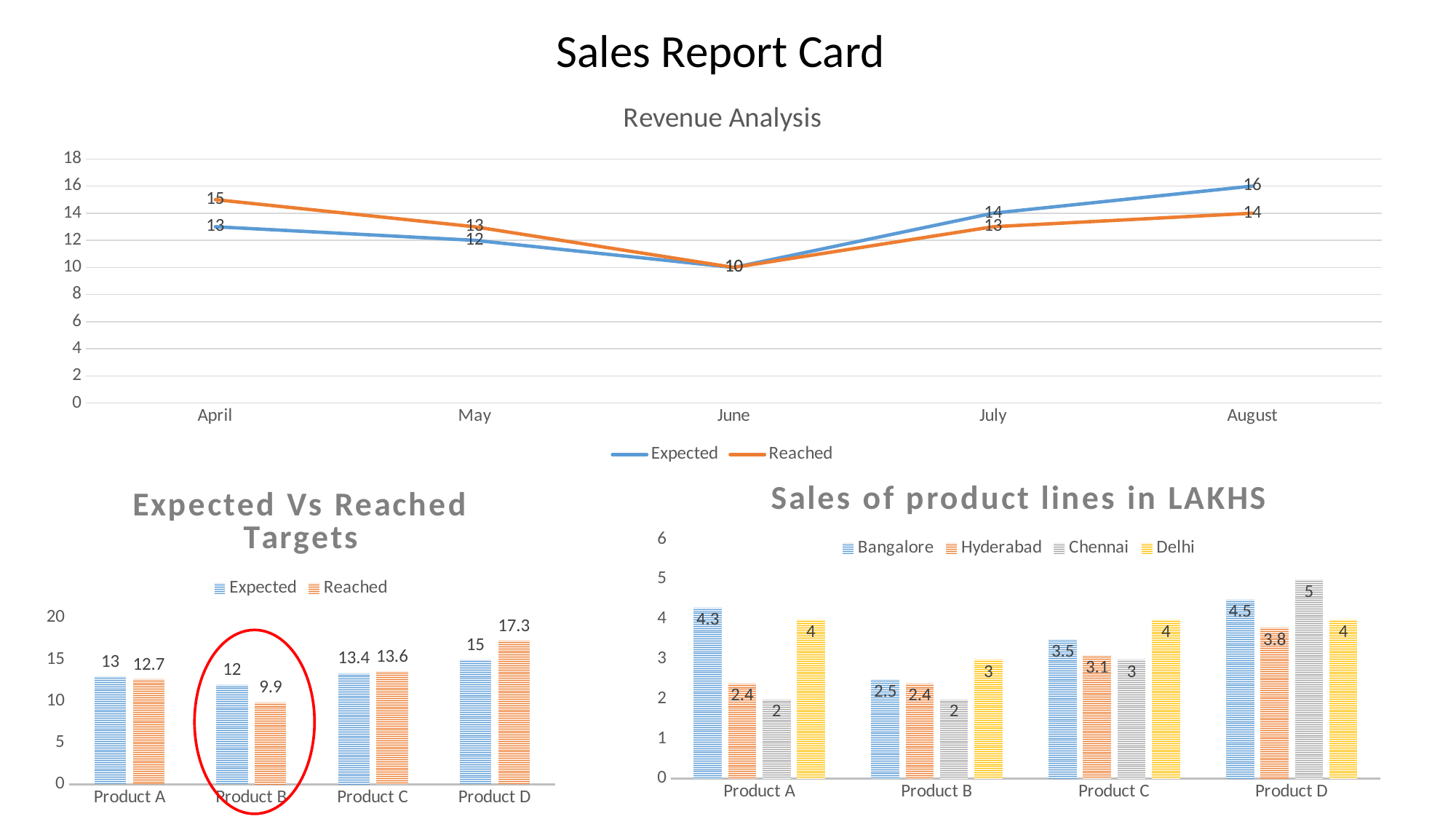

# Sales Report Card

### Chart: Revenue Analysis

| Category | Expected | Reached |
|---|---|---|
| April | 13.0 | 15.0 |
| May | 12.0 | 13.0 |
| June | 10.0 | 10.0 |
| July | 14.0 | 13.0 |
| August | 16.0 | 14.0 |

### Chart: Sales of product lines in LAKHS

| Category | Bangalore | Hyderabad | Chennai | Delhi |
|---|---|---|---|---|
| Product A | 4.3 | 2.4 | 2.0 | 4.0 |
| Product B | 2.5 | 2.4 | 2.0 | 3.0 |
| Product C | 3.5 | 3.1 | 3.0 | 4.0 |
| Product D | 4.5 | 3.8 | 5.0 | 4.0 |

### Chart: Expected Vs Reached Targets

| Category | Expected | Reached |
|---|---|---|
| Product A | 13.0 | 12.7 |
| Product B | 12.0 | 9.9 |
| Product C | 13.4 | 13.6 |
| Product D | 15.0 | 17.3 |